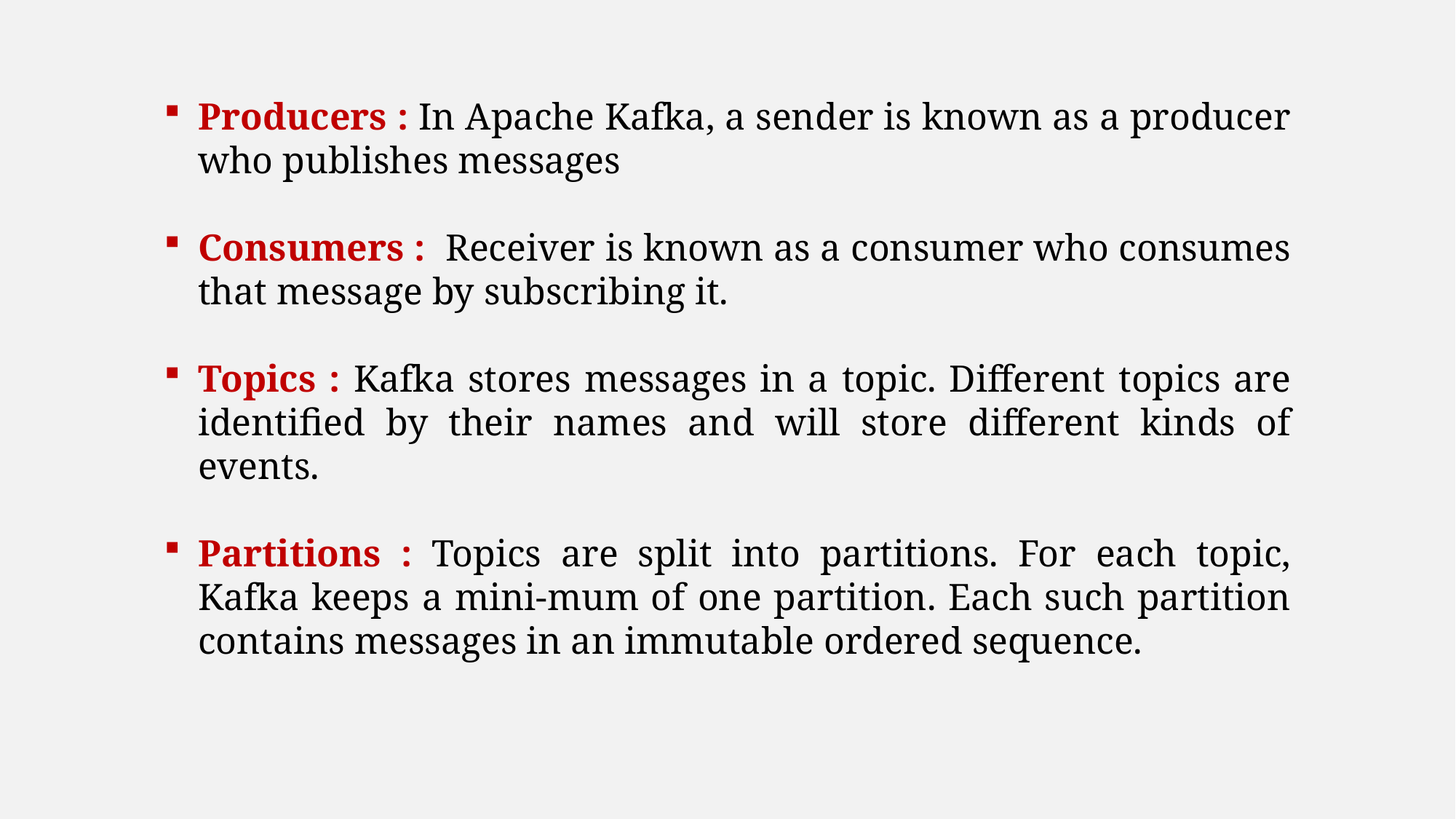

Producers : In Apache Kafka, a sender is known as a producer who publishes messages

Consumers :  Receiver is known as a consumer who consumes that message by subscribing it.

Topics : Kafka stores messages in a topic. Different topics are identified by their names and will store different kinds of events.

Partitions : Topics are split into partitions. For each topic, Kafka keeps a mini-mum of one partition. Each such partition contains messages in an immutable ordered sequence.